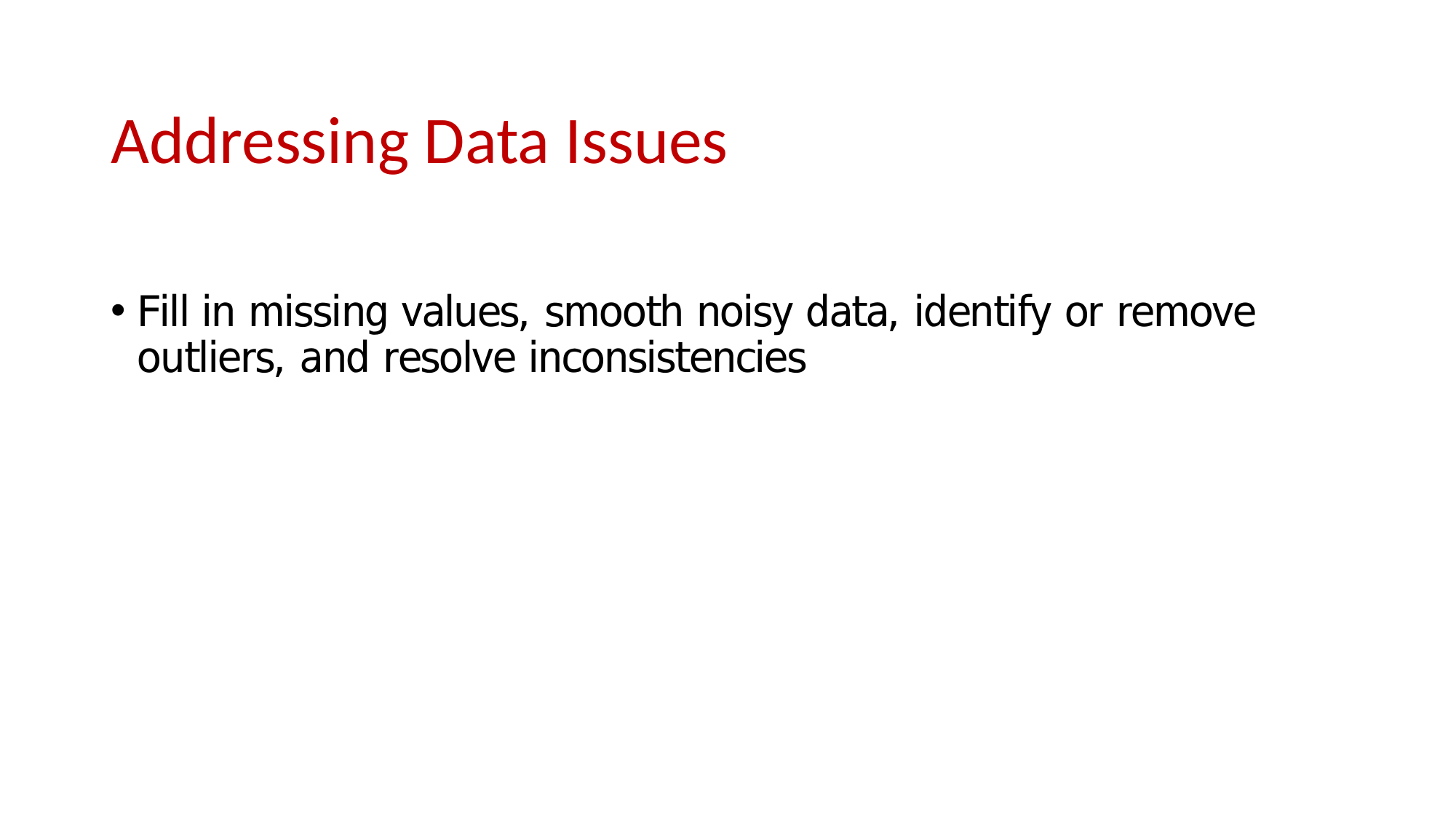

# Addressing Data Issues

Fill in missing values, smooth noisy data, identify or remove outliers, and resolve inconsistencies